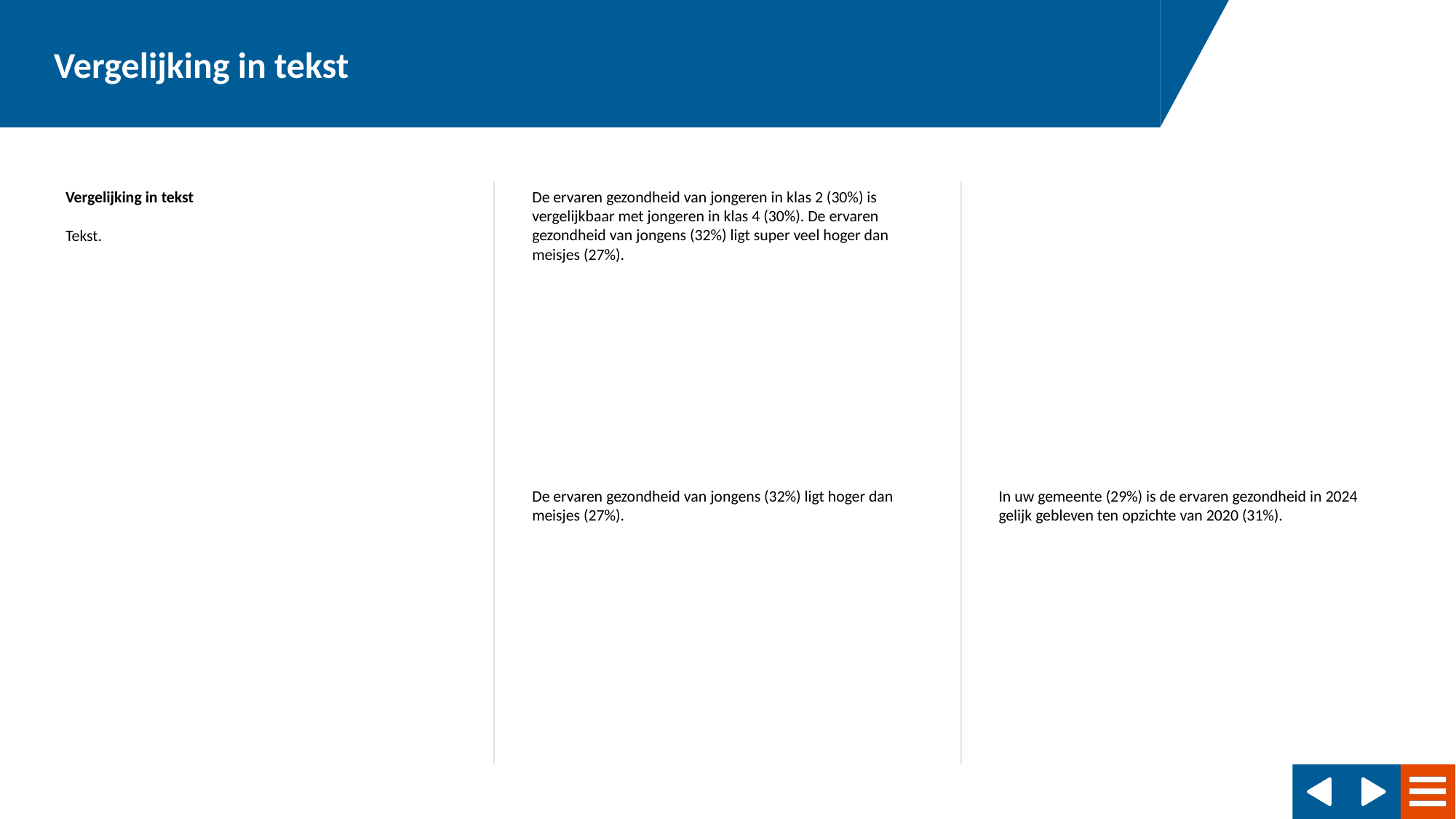

De ervaren gezondheid van jongeren in klas 2 (30%) is vergelijkbaar met jongeren in klas 4 (30%). De ervaren gezondheid van jongens (32%) ligt super veel hoger dan meisjes (27%).
De ervaren gezondheid van jongens (32%) ligt hoger dan meisjes (27%).
In uw gemeente (29%) is de ervaren gezondheid in 2024 gelijk gebleven ten opzichte van 2020 (31%).